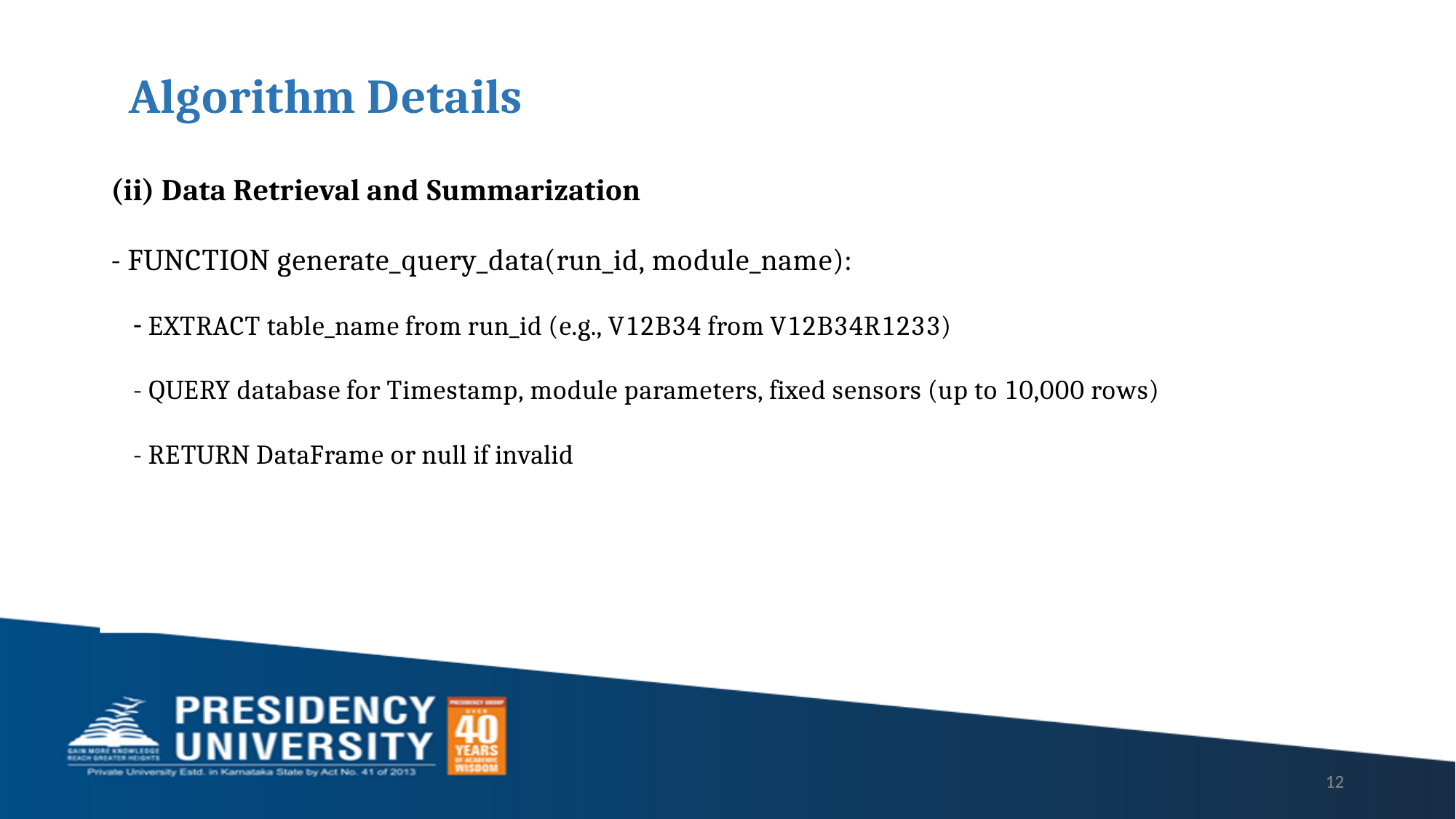

# Algorithm Details
(ii) Data Retrieval and Summarization
- FUNCTION generate_query_data(run_id, module_name):
 EXTRACT table_name from run_id (e.g., V12B34 from V12B34R1233)
- QUERY database for Timestamp, module parameters, fixed sensors (up to 10,000 rows)
- RETURN DataFrame or null if invalid
12